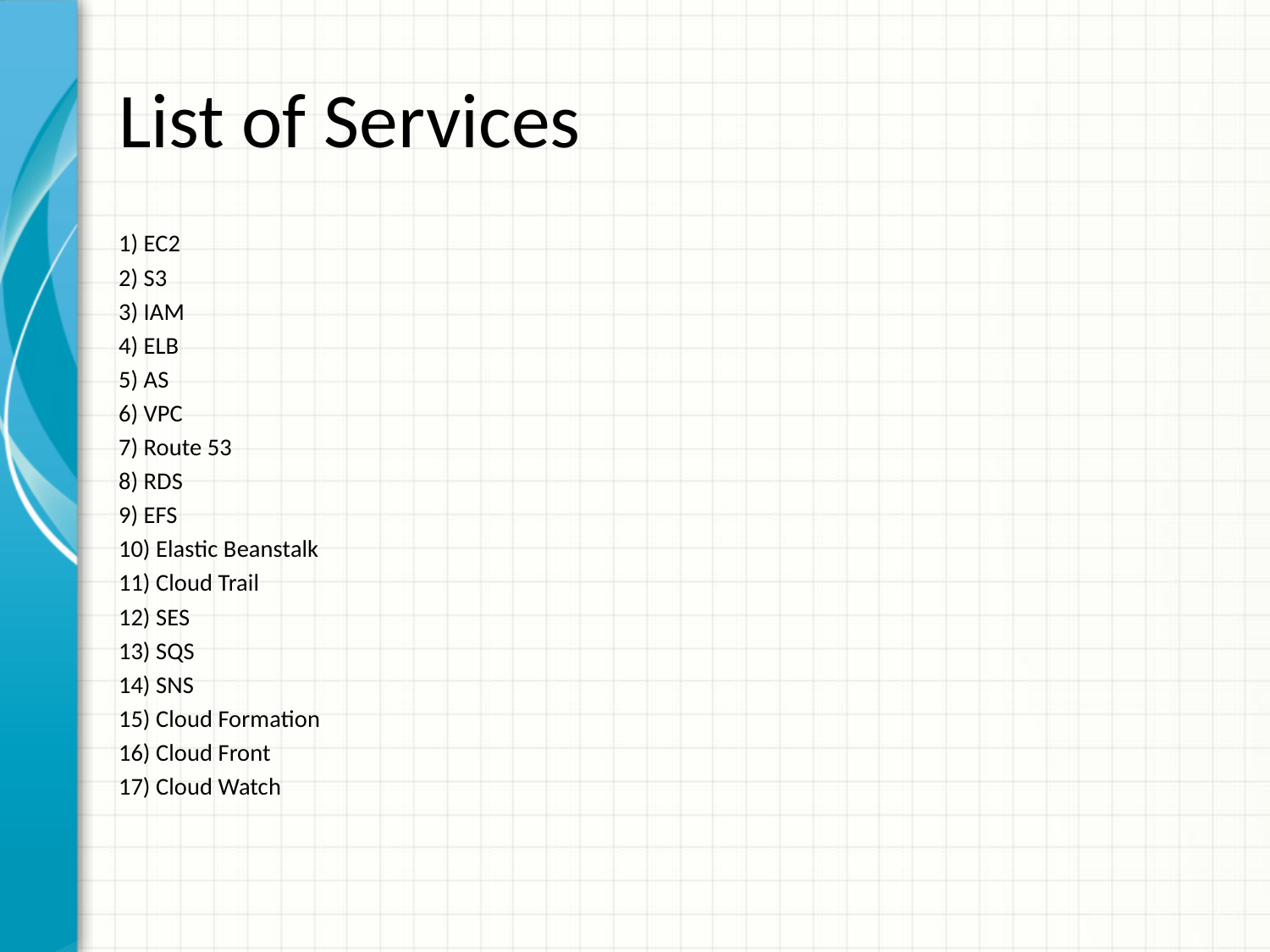

# List of Services
1) EC2
2) S3
3) IAM
4) ELB
5) AS
6) VPC
7) Route 53
8) RDS
9) EFS
10) Elastic Beanstalk
11) Cloud Trail
12) SES
13) SQS
14) SNS
15) Cloud Formation
16) Cloud Front
17) Cloud Watch